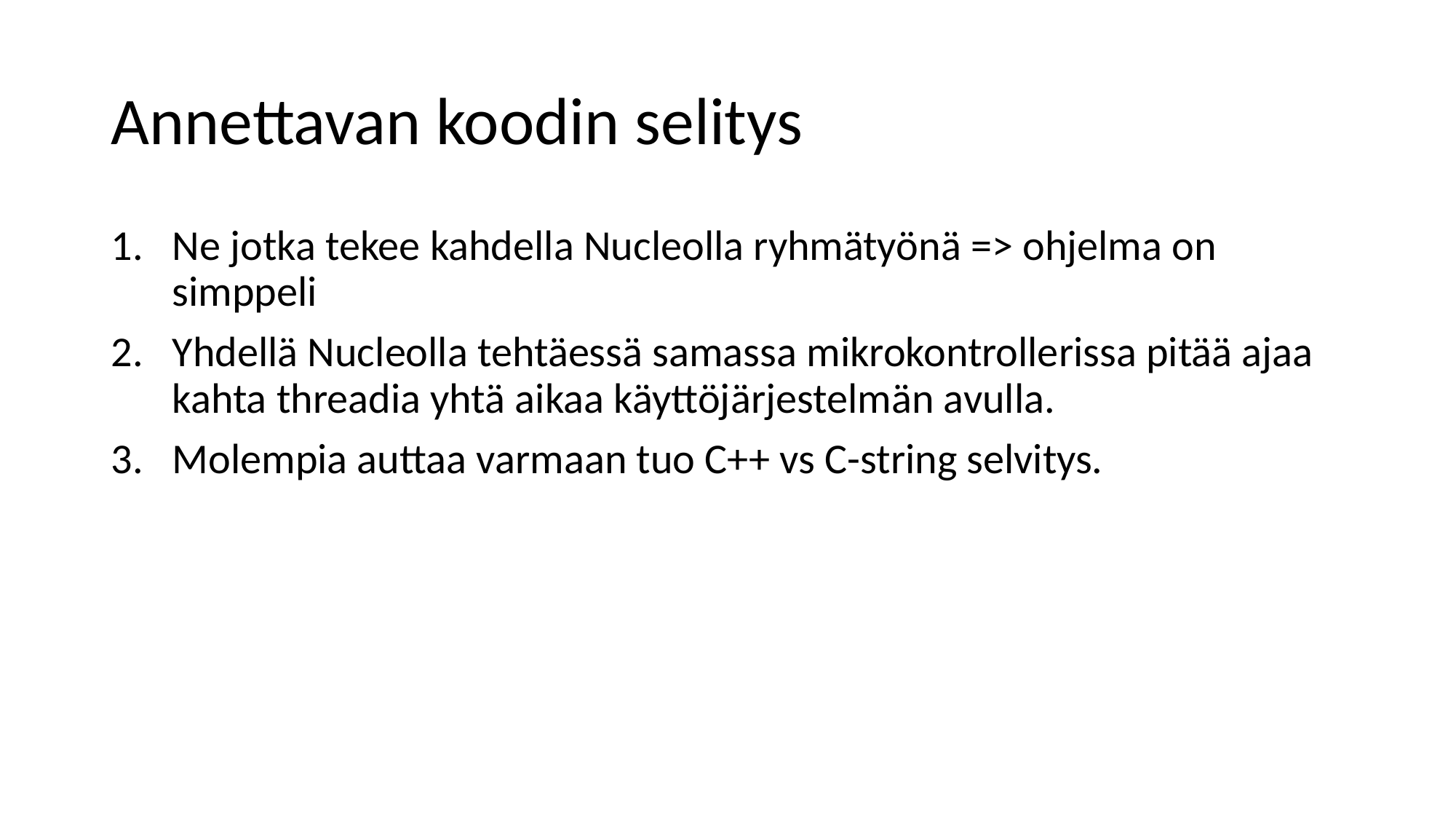

# Annettavan koodin selitys
Ne jotka tekee kahdella Nucleolla ryhmätyönä => ohjelma on simppeli
Yhdellä Nucleolla tehtäessä samassa mikrokontrollerissa pitää ajaa kahta threadia yhtä aikaa käyttöjärjestelmän avulla.
Molempia auttaa varmaan tuo C++ vs C-string selvitys.